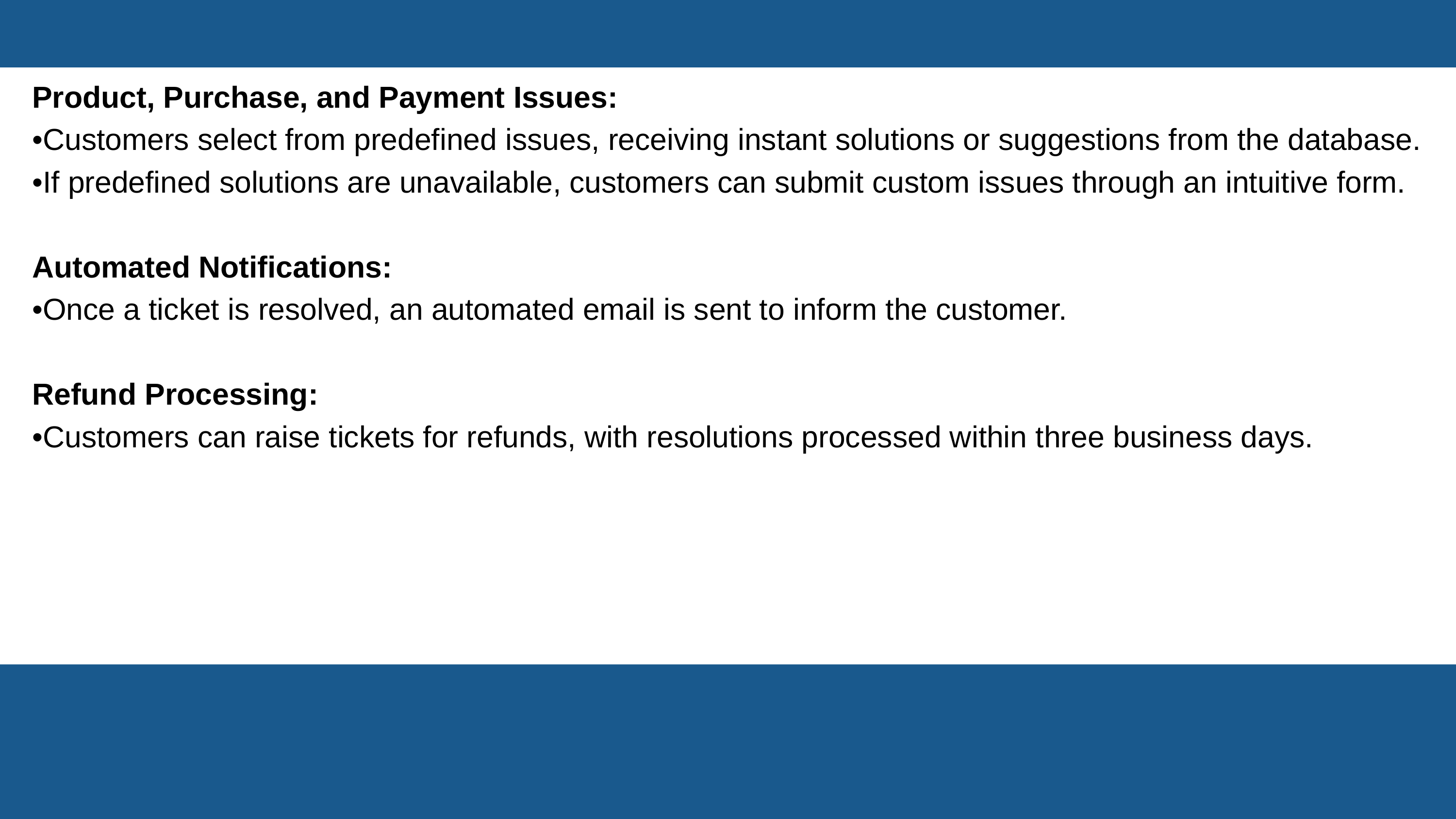

Product, Purchase, and Payment Issues:
•Customers select from predefined issues, receiving instant solutions or suggestions from the database.
•If predefined solutions are unavailable, customers can submit custom issues through an intuitive form.

Automated Notifications:
•Once a ticket is resolved, an automated email is sent to inform the customer.

Refund Processing:
•Customers can raise tickets for refunds, with resolutions processed within three business days.